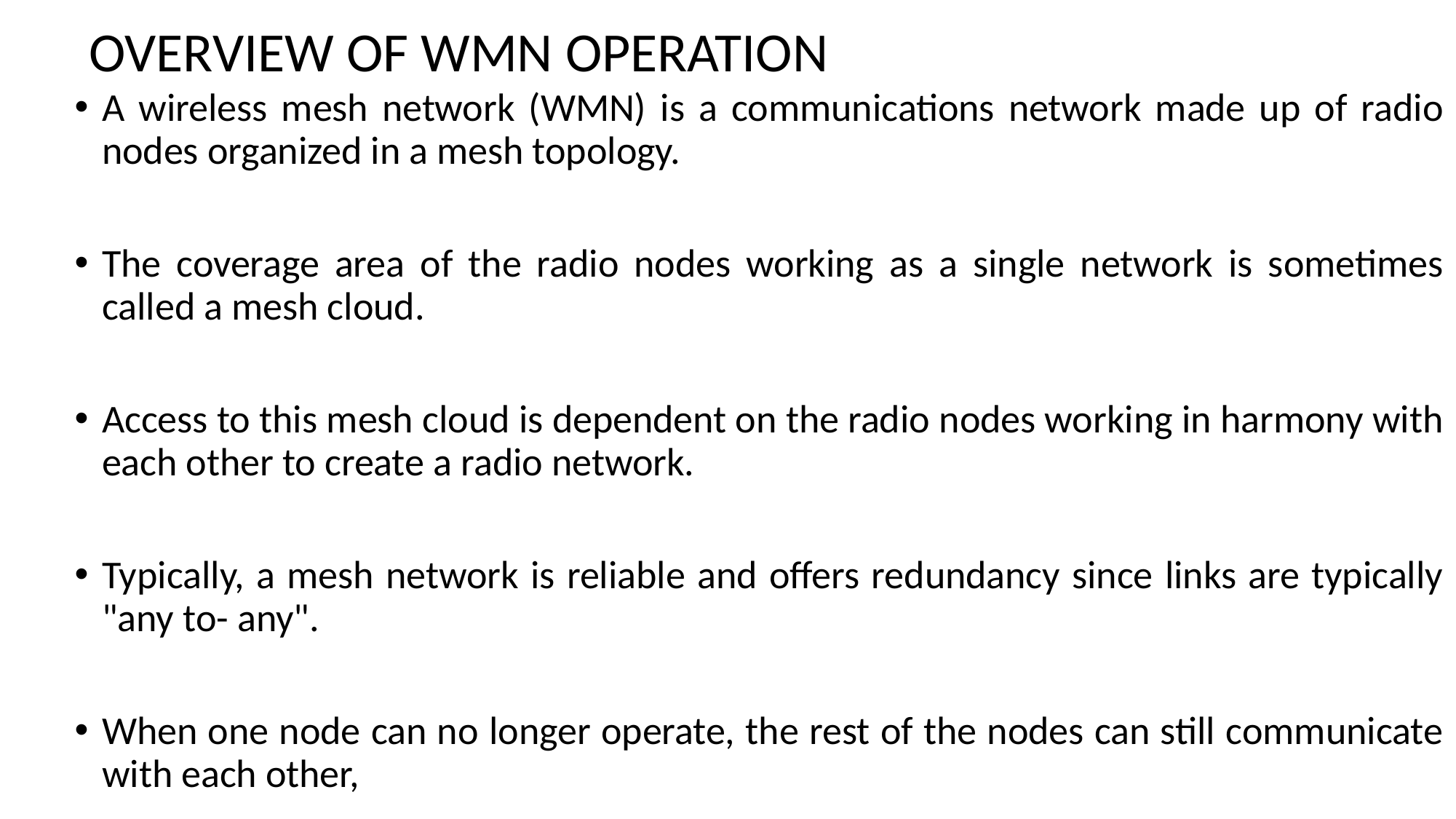

# OVERVIEW OF WMN OPERATION
A wireless mesh network (WMN) is a communications network made up of radio nodes organized in a mesh topology.

The coverage area of the radio nodes working as a single network is sometimes called a mesh cloud.

Access to this mesh cloud is dependent on the radio nodes working in harmony with each other to create a radio network.

Typically, a mesh network is reliable and offers redundancy since links are typically "any to- any".

When one node can no longer operate, the rest of the nodes can still communicate with each other,